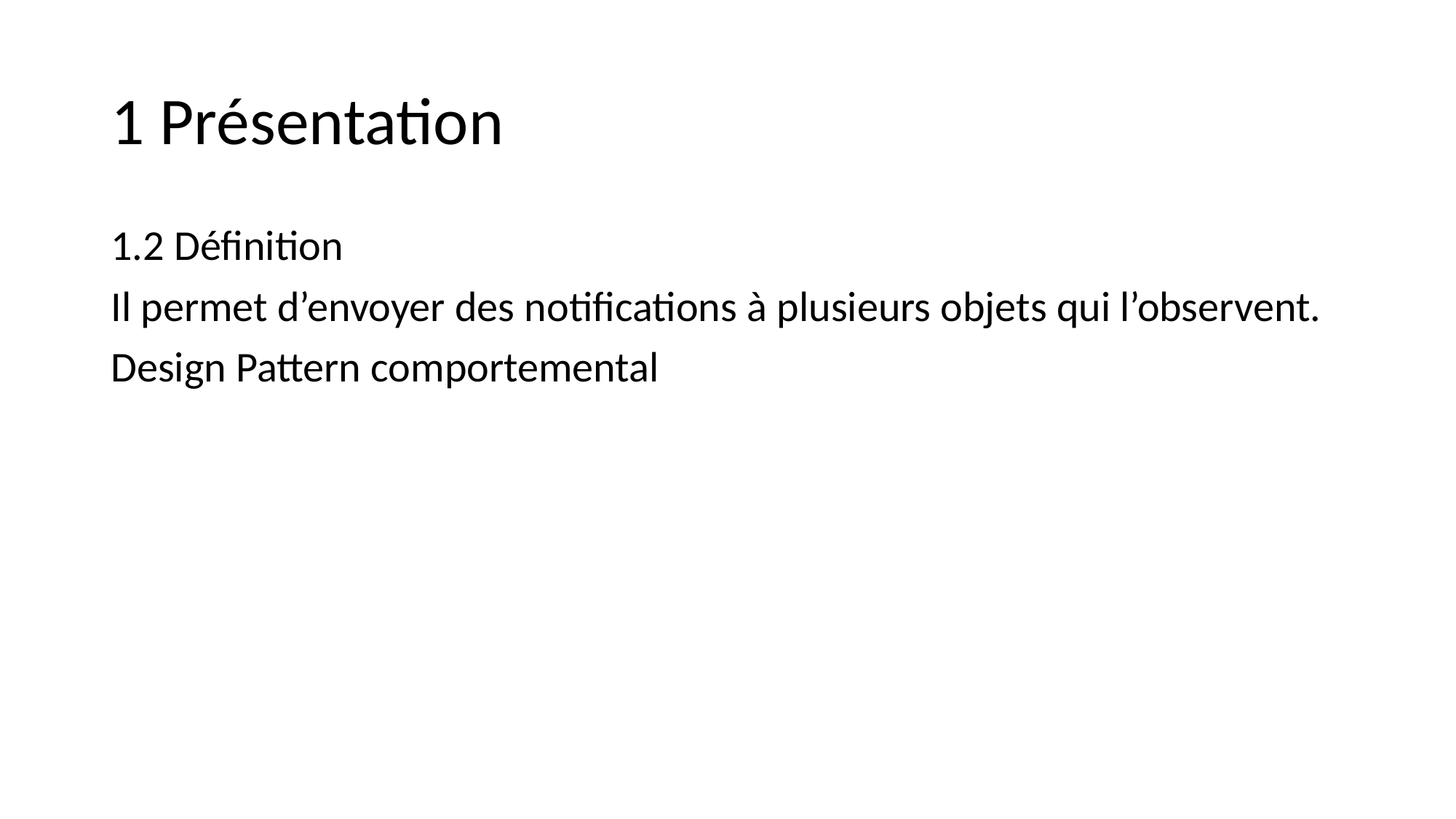

# 1 Présentation
1.2 Définition
Il permet d’envoyer des notifications à plusieurs objets qui l’observent.
Design Pattern comportemental